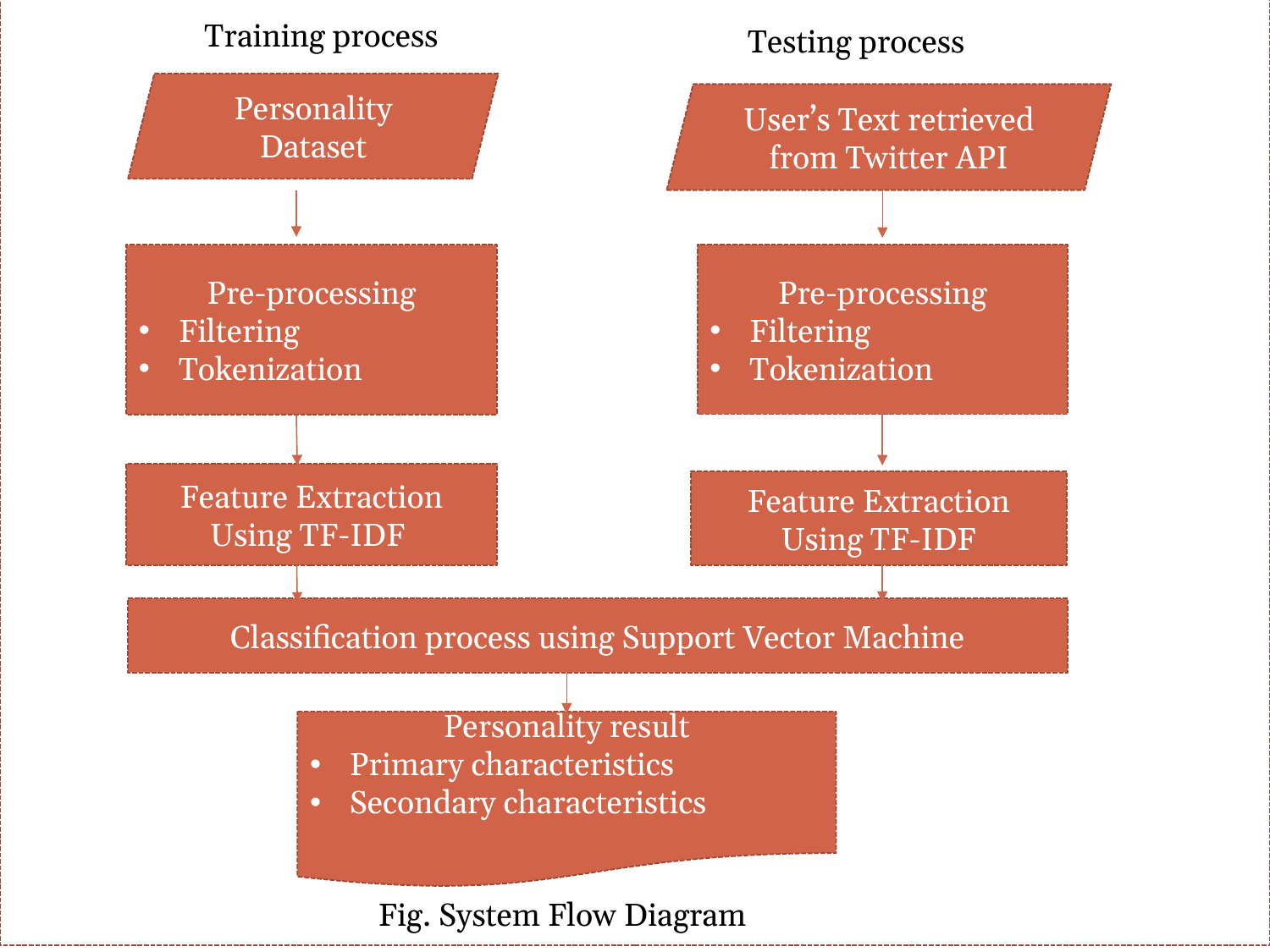

Training process
Testing process
#
Personality
Dataset
User’s Text retrieved from Twitter API
28

Pre-processing
Filtering
Tokenization
Pre-processing
Filtering
Tokenization
Feature Extraction
Using TF-IDF
Feature Extraction
Using TF-IDF
Classification process using Support Vector Machine
Personality result
Primary characteristics
Secondary characteristics

Fig. System Flow Diagram